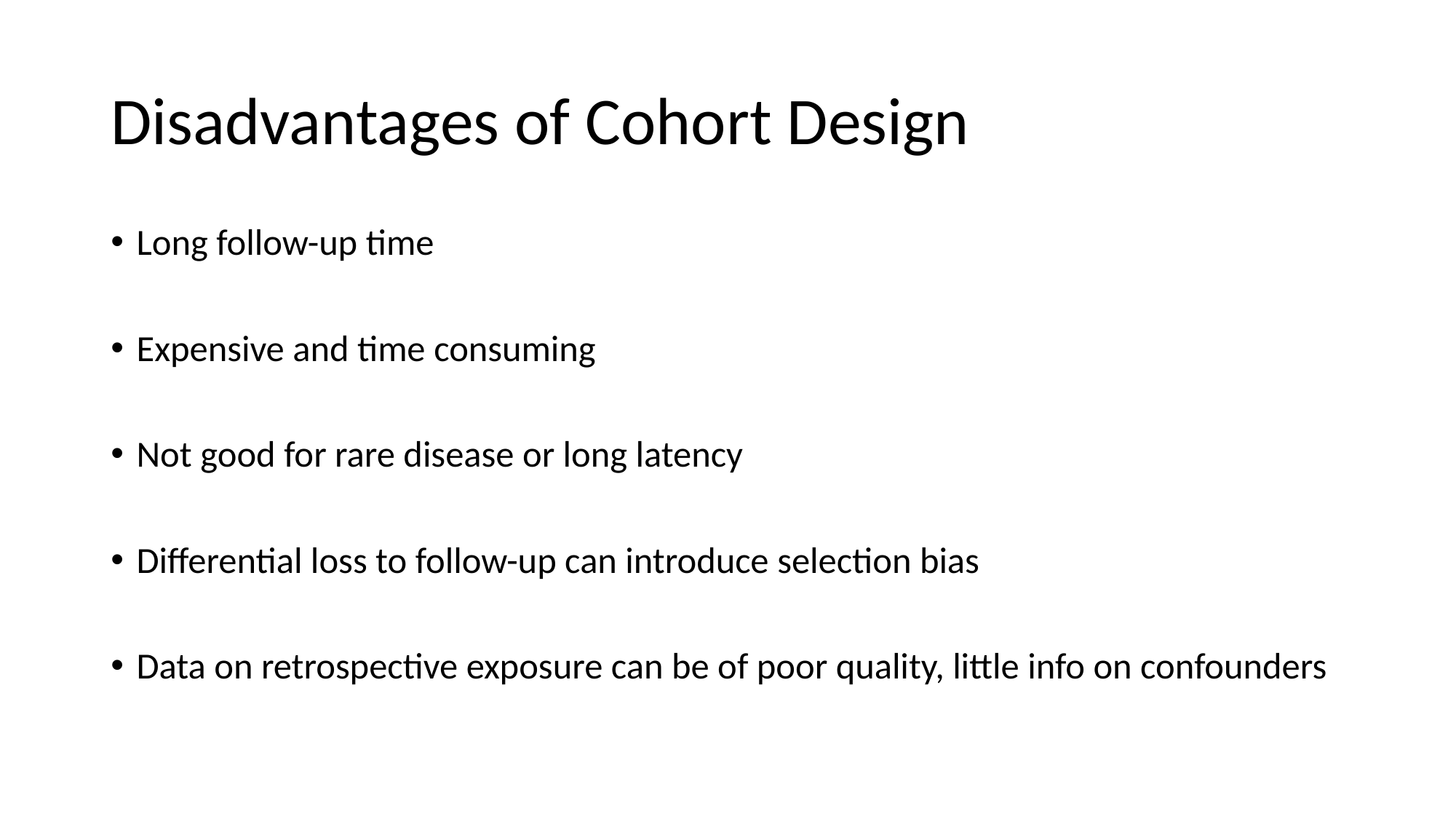

# Disadvantages of Cohort Design
Long follow-up time

Expensive and time consuming

Not good for rare disease or long latency

Differential loss to follow-up can introduce selection bias

Data on retrospective exposure can be of poor quality, little info on confounders